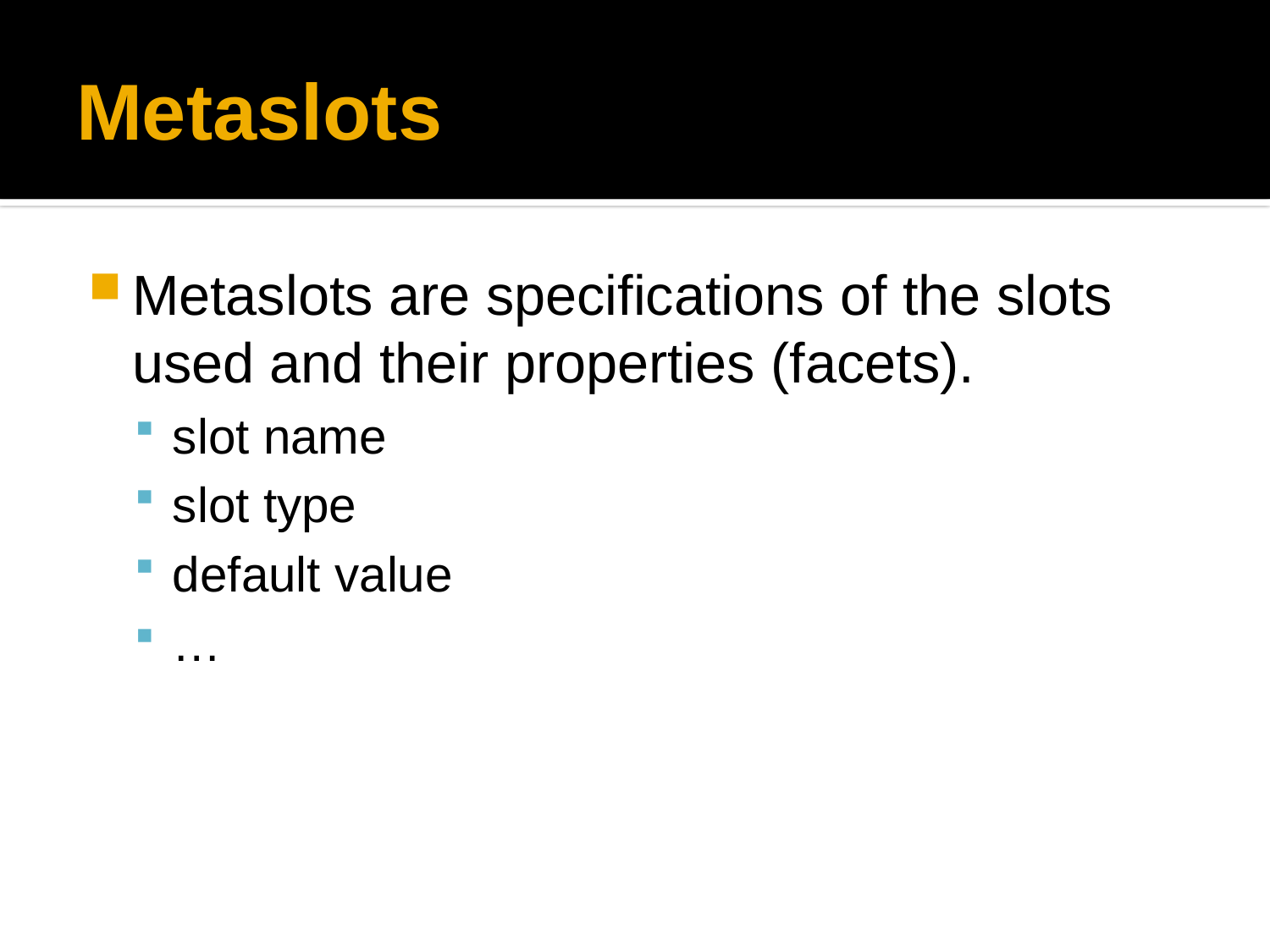

# Metaslots
Metaslots are specifications of the slots used and their properties (facets).
slot name
slot type
default value
…